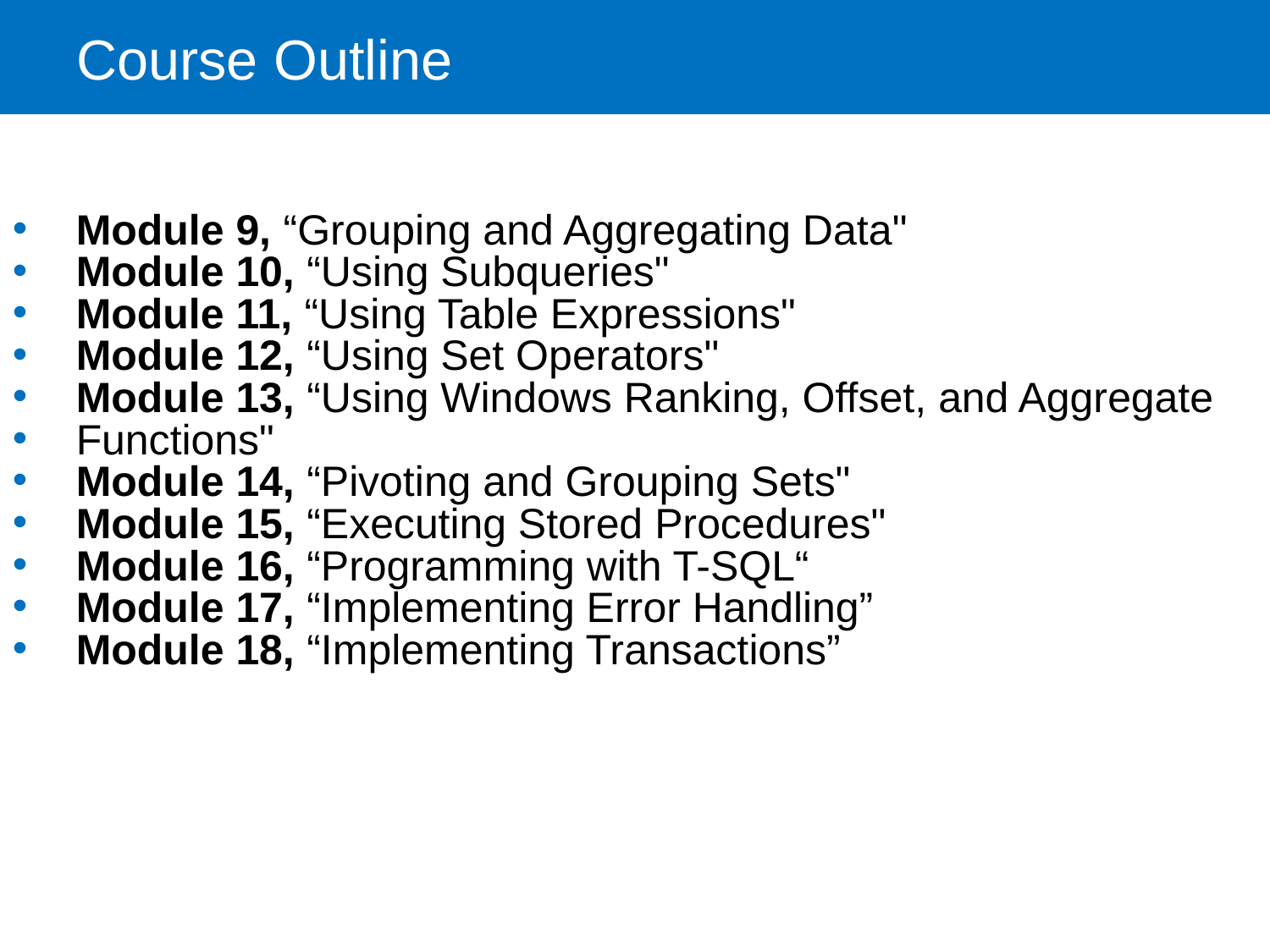

# Course Outline

Module 9, “Grouping and Aggregating Data"
Module 10, “Using Subqueries"
Module 11, “Using Table Expressions"
Module 12, “Using Set Operators"
Module 13, “Using Windows Ranking, Offset, and Aggregate
Functions"
Module 14, “Pivoting and Grouping Sets"
Module 15, “Executing Stored Procedures"
Module 16, “Programming with T-SQL“
Module 17, “Implementing Error Handling”
Module 18, “Implementing Transactions”